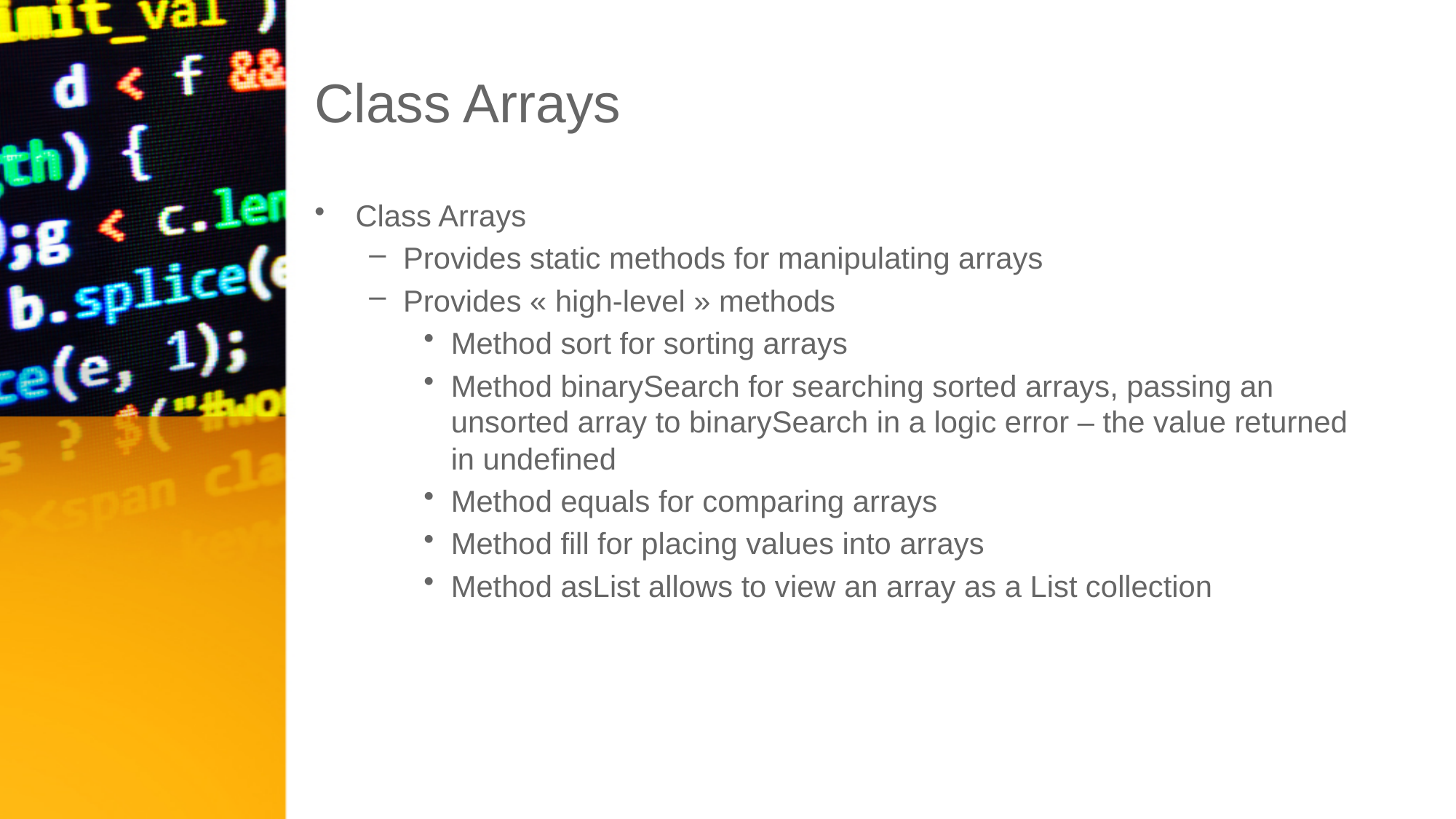

# Class Arrays
Class Arrays
Provides static methods for manipulating arrays
Provides « high-level » methods
Method sort for sorting arrays
Method binarySearch for searching sorted arrays, passing an unsorted array to binarySearch in a logic error – the value returned in undefined
Method equals for comparing arrays
Method fill for placing values into arrays
Method asList allows to view an array as a List collection